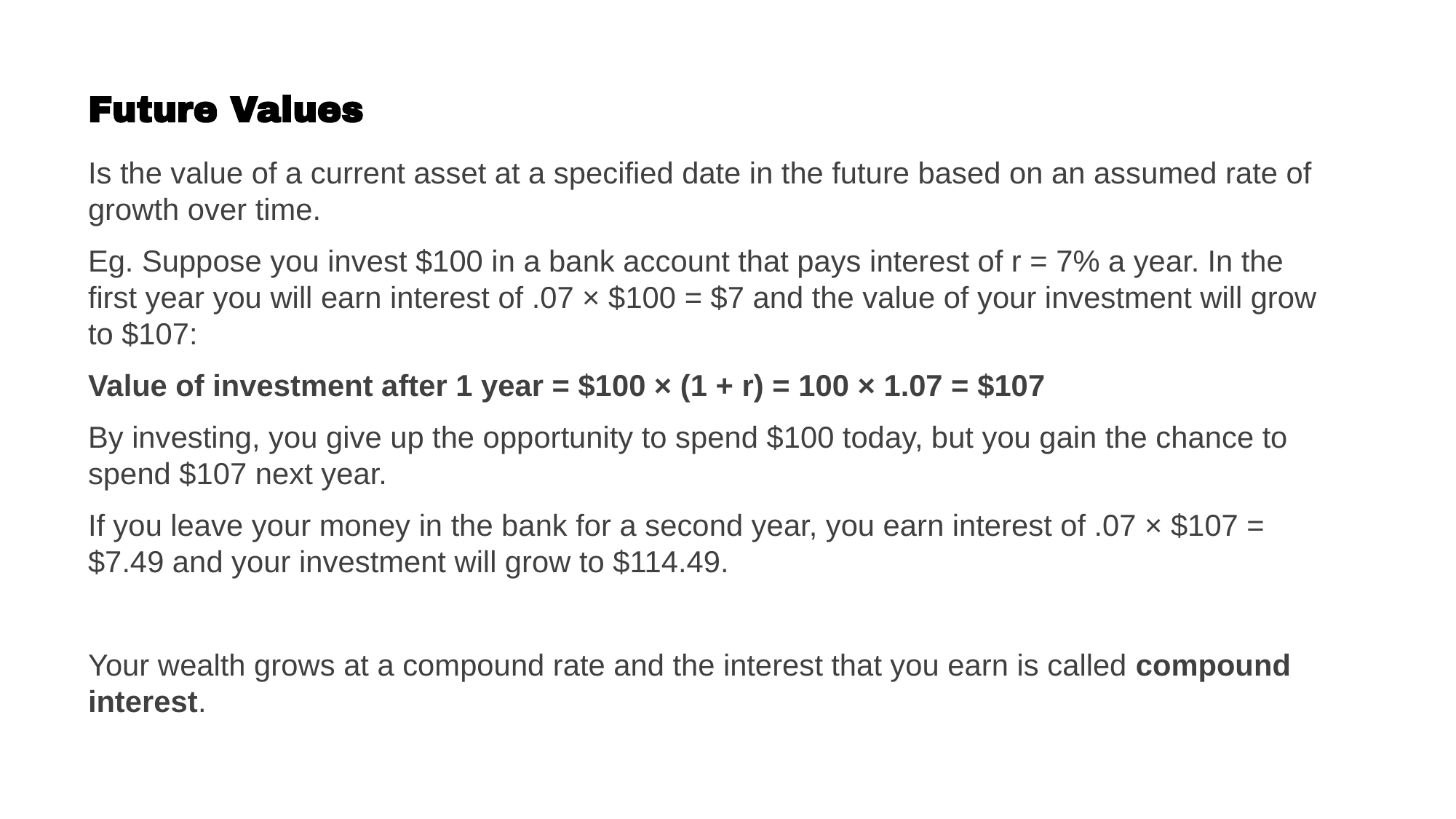

Future Values
Is the value of a current asset at a specified date in the future based on an assumed rate of growth over time.
Eg. Suppose you invest $100 in a bank account that pays interest of r = 7% a year. In the first year you will earn interest of .07 × $100 = $7 and the value of your investment will grow to $107:
Value of investment after 1 year = $100 × (1 + r) = 100 × 1.07 = $107
By investing, you give up the opportunity to spend $100 today, but you gain the chance to spend $107 next year.
If you leave your money in the bank for a second year, you earn interest of .07 × $107 = $7.49 and your investment will grow to $114.49.

Your wealth grows at a compound rate and the interest that you earn is called compound interest.